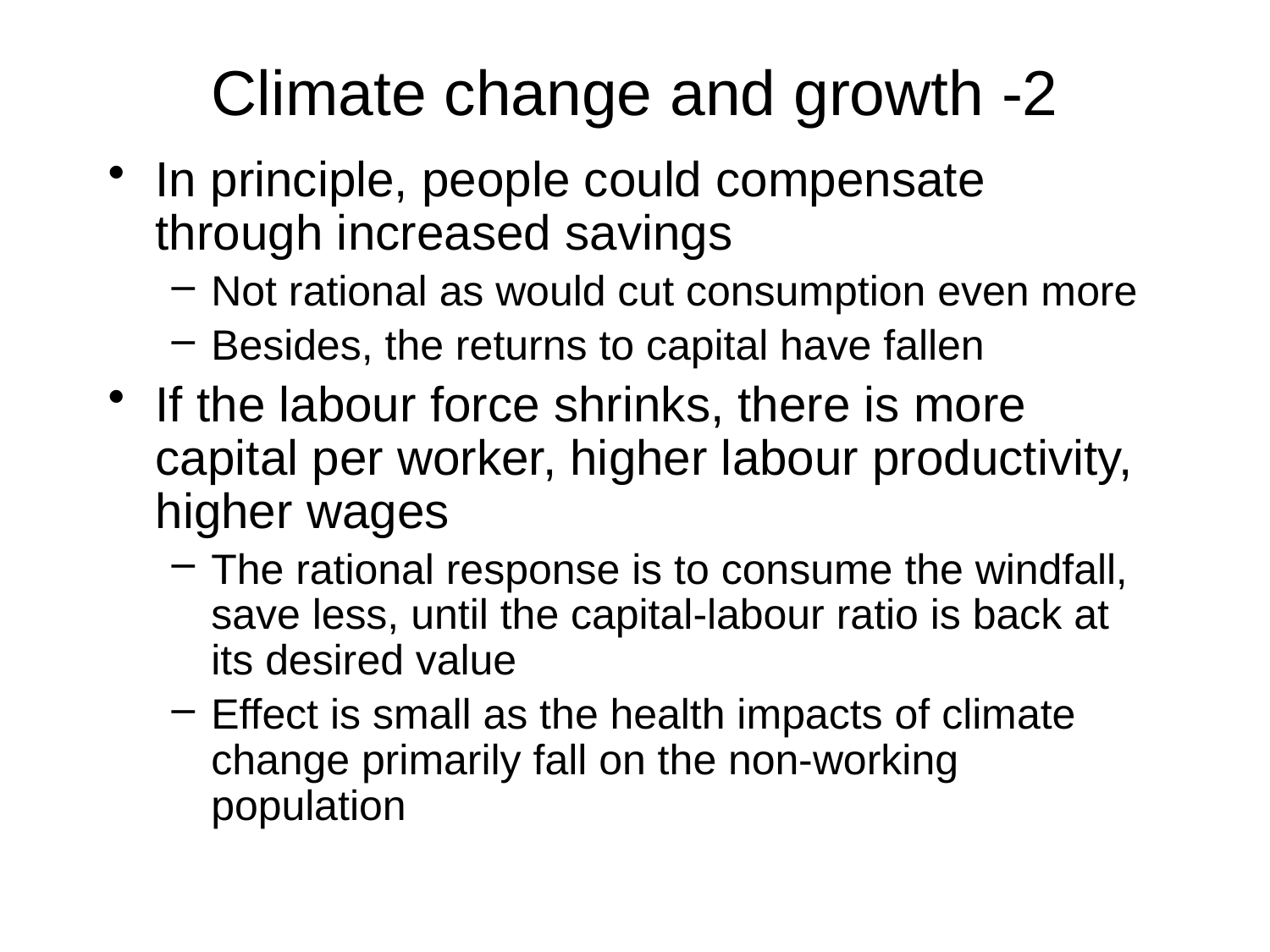

# Climate change and growth -2
In principle, people could compensate through increased savings
Not rational as would cut consumption even more
Besides, the returns to capital have fallen
If the labour force shrinks, there is more capital per worker, higher labour productivity, higher wages
The rational response is to consume the windfall, save less, until the capital-labour ratio is back at its desired value
Effect is small as the health impacts of climate change primarily fall on the non-working population